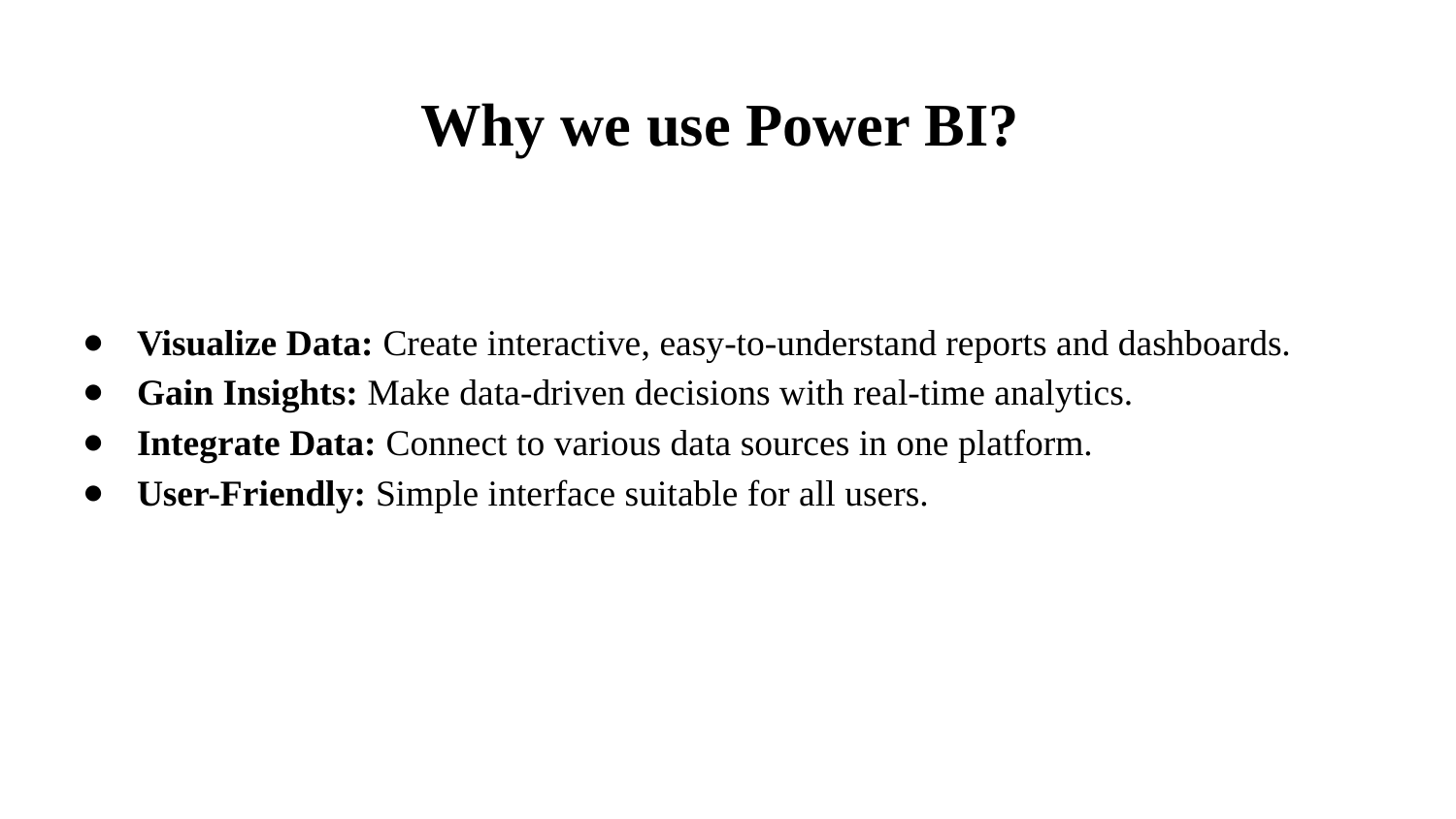

# Why we use Power BI?
Visualize Data: Create interactive, easy-to-understand reports and dashboards.
Gain Insights: Make data-driven decisions with real-time analytics.
Integrate Data: Connect to various data sources in one platform.
User-Friendly: Simple interface suitable for all users.